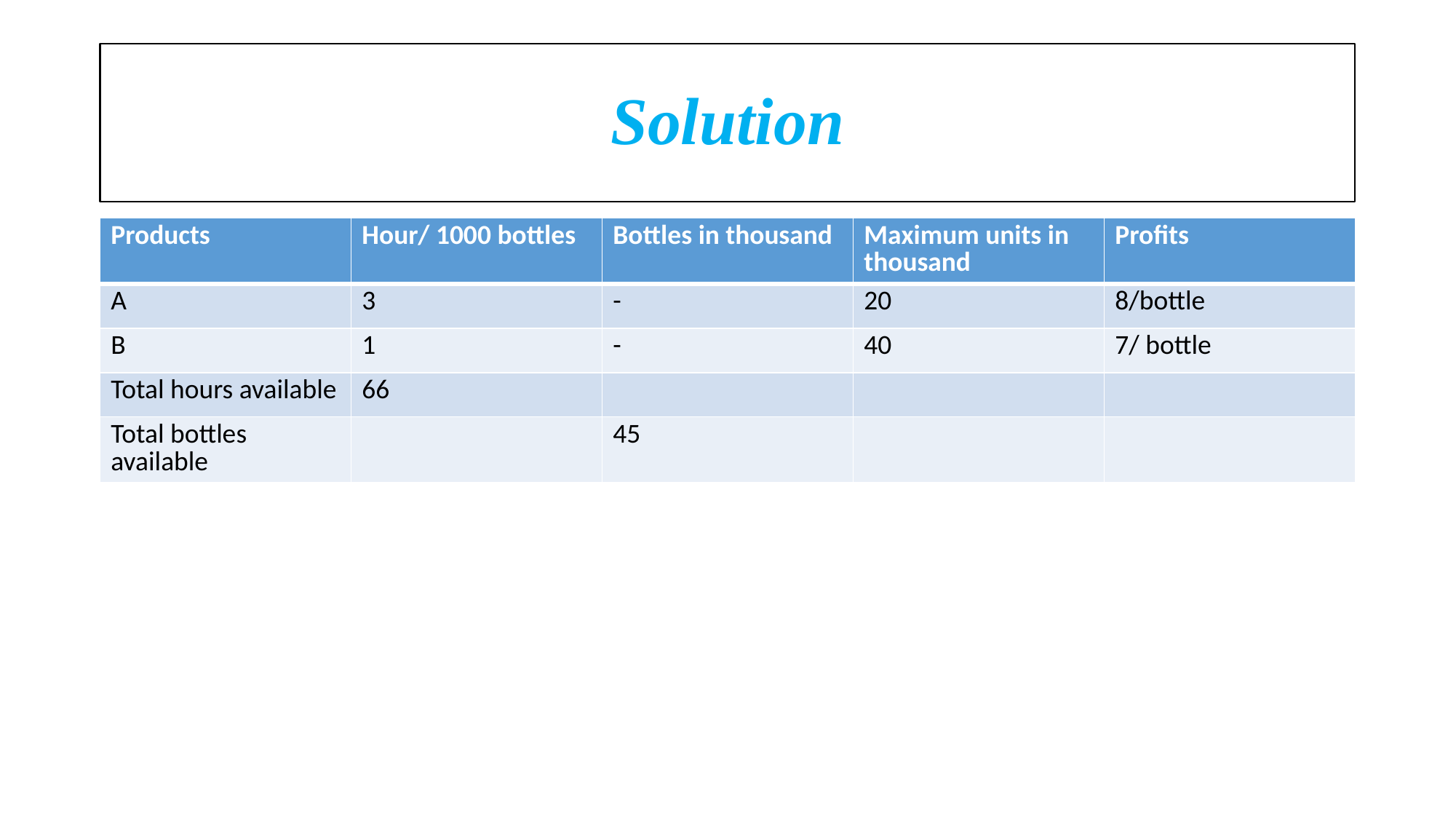

# Solution
| Products | Hour/ 1000 bottles | Bottles in thousand | Maximum units in thousand | Profits |
| --- | --- | --- | --- | --- |
| A | 3 | - | 20 | 8/bottle |
| B | 1 | - | 40 | 7/ bottle |
| Total hours available | 66 |  |  |  |
| Total bottles available |  | 45 |  |  |